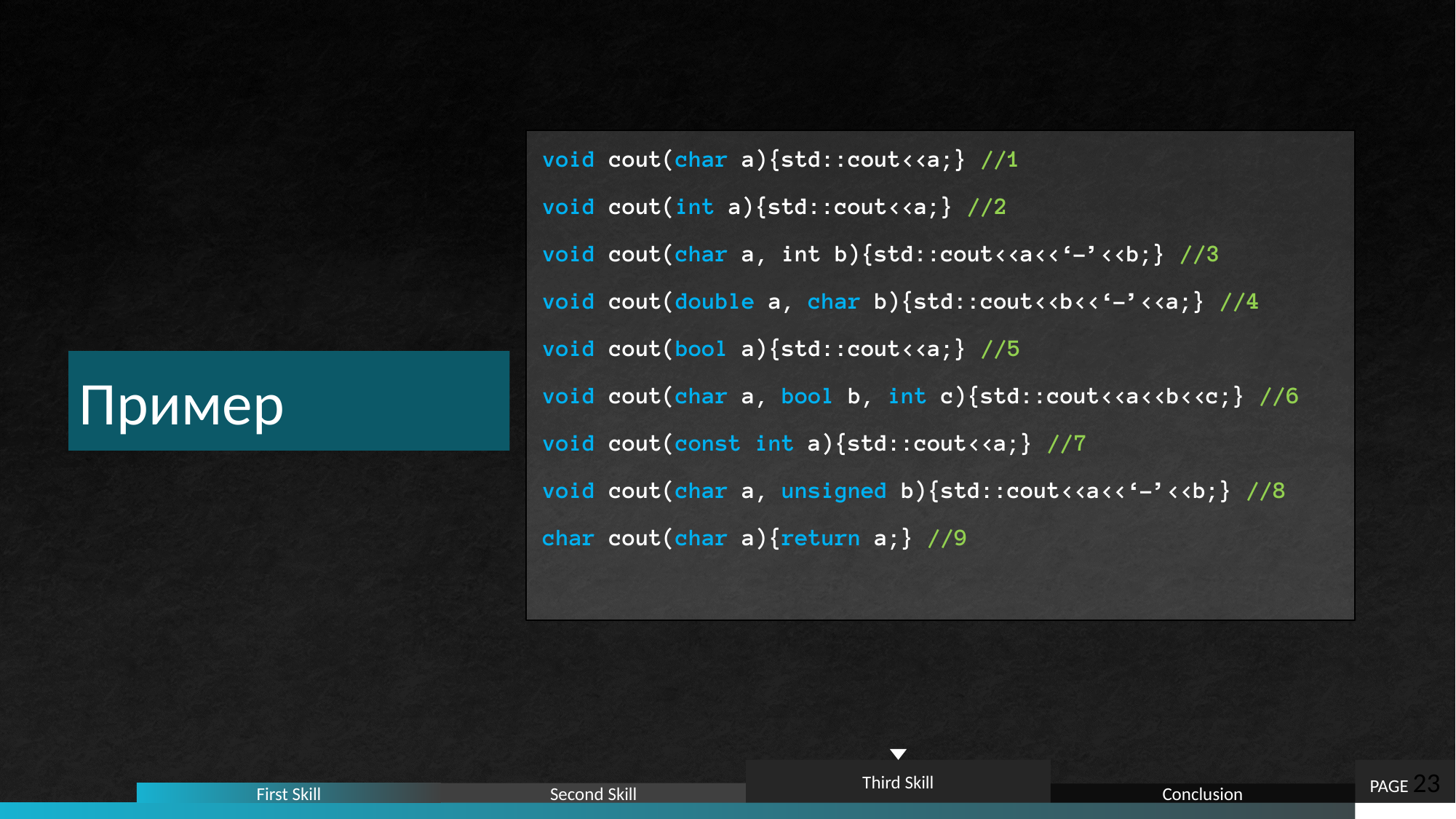

void cout(char a){std::cout<<a;} //1
void cout(int a){std::cout<<a;} //2
void cout(char a, int b){std::cout<<a<<‘-’<<b;} //3
void cout(double a, char b){std::cout<<b<<‘-’<<a;} //4
void cout(bool a){std::cout<<a;} //5
void cout(char a, bool b, int c){std::cout<<a<<b<<c;} //6
void cout(const int a){std::cout<<a;} //7
void cout(char a, unsigned b){std::cout<<a<<‘-’<<b;} //8
char cout(char a){return a;} //9

# Пример

Third Skill
PAGE 23
First Skill
Second Skill
Conclusion